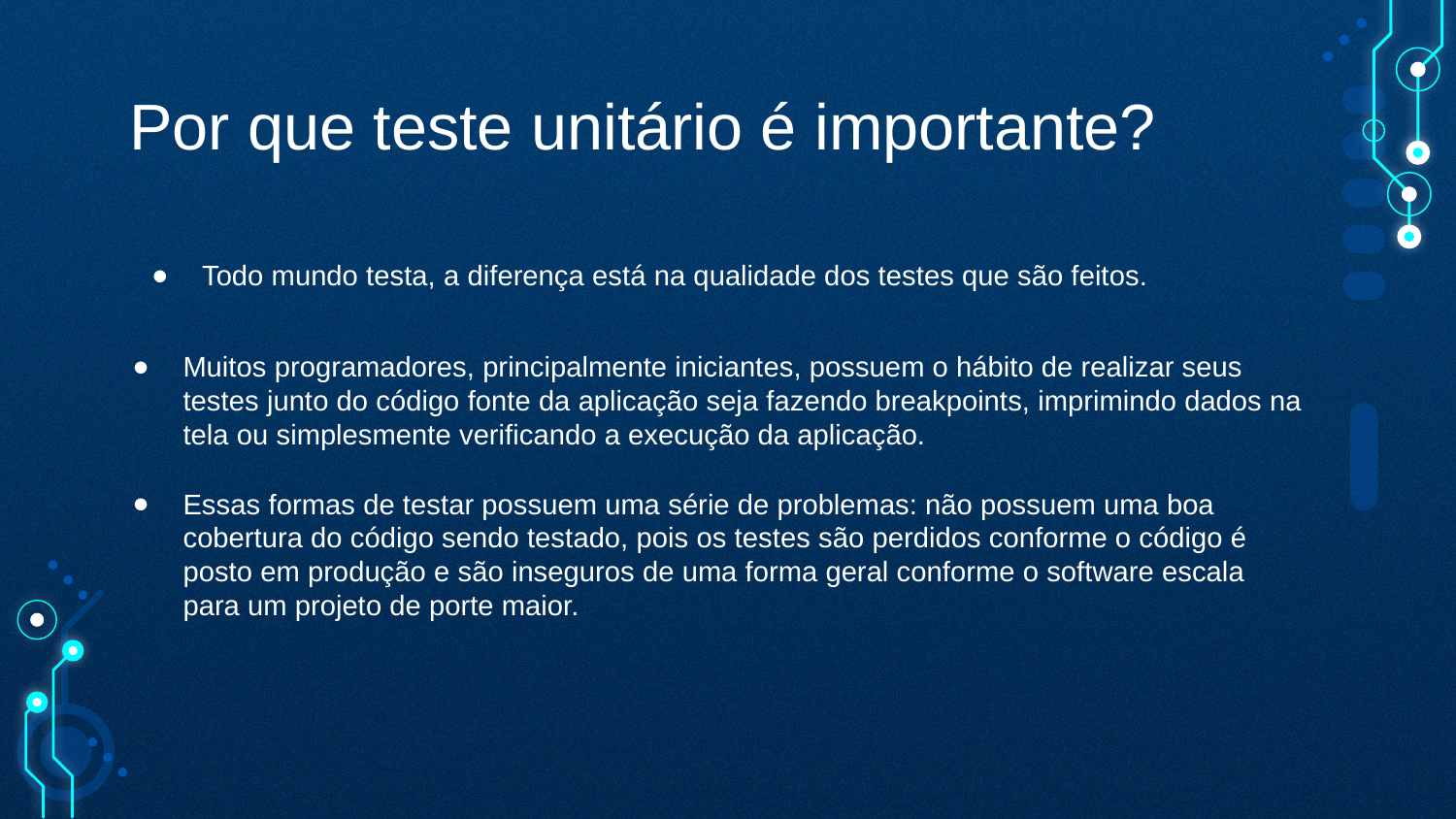

# Por que teste unitário é importante?
Todo mundo testa, a diferença está na qualidade dos testes que são feitos.
Muitos programadores, principalmente iniciantes, possuem o hábito de realizar seus testes junto do código fonte da aplicação seja fazendo breakpoints, imprimindo dados na tela ou simplesmente verificando a execução da aplicação.
Essas formas de testar possuem uma série de problemas: não possuem uma boa cobertura do código sendo testado, pois os testes são perdidos conforme o código é posto em produção e são inseguros de uma forma geral conforme o software escala para um projeto de porte maior.